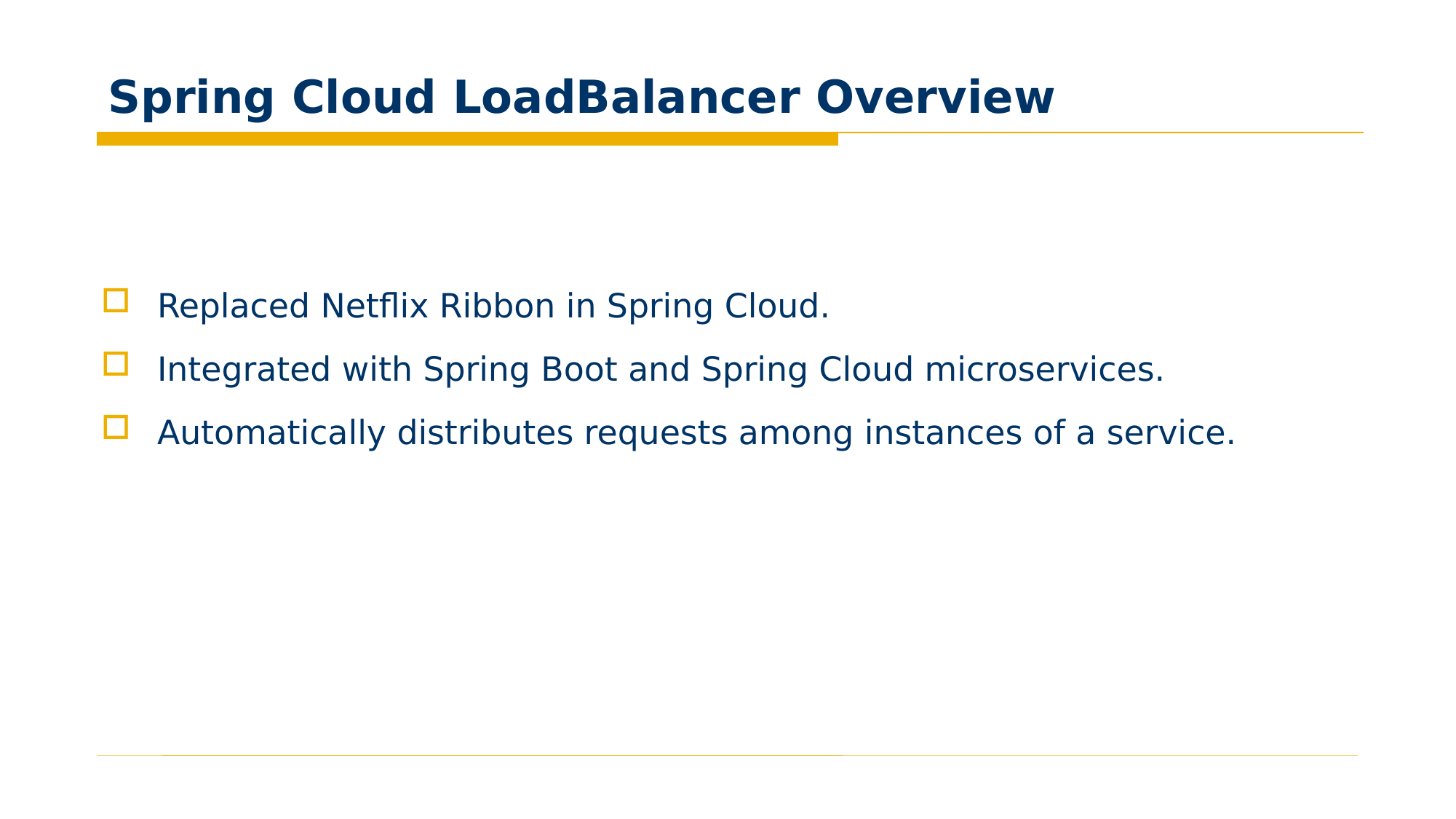

# Spring Cloud LoadBalancer Overview
Replaced Netflix Ribbon in Spring Cloud.
Integrated with Spring Boot and Spring Cloud microservices.
Automatically distributes requests among instances of a service.